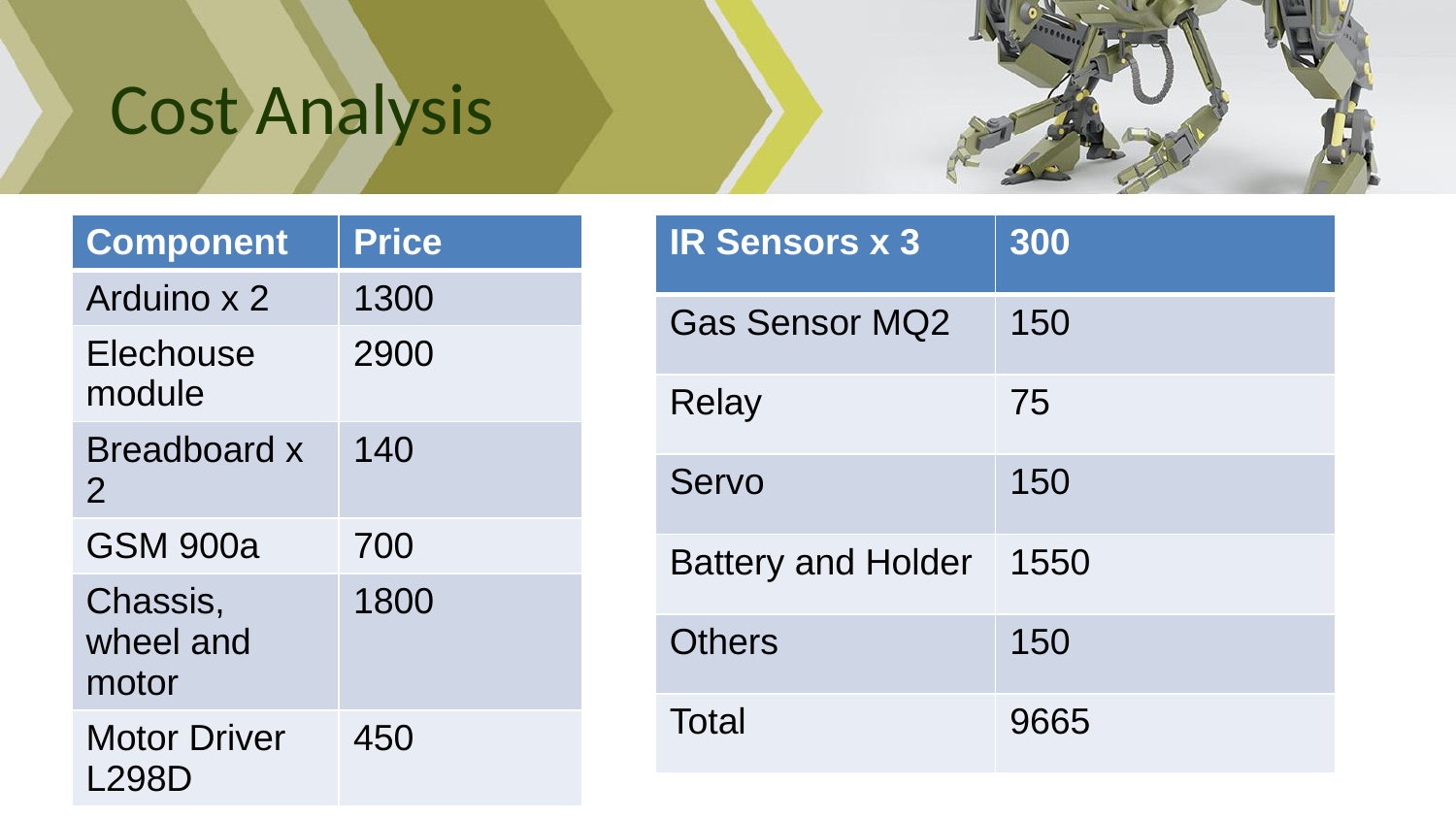

# Cost Analysis
| Component | Price |
| --- | --- |
| Arduino x 2 | 1300 |
| Elechouse module | 2900 |
| Breadboard x 2 | 140 |
| GSM 900a | 700 |
| Chassis, wheel and motor | 1800 |
| Motor Driver L298D | 450 |
| IR Sensors x 3 | 300 |
| --- | --- |
| Gas Sensor MQ2 | 150 |
| Relay | 75 |
| Servo | 150 |
| Battery and Holder | 1550 |
| Others | 150 |
| Total | 9665 |